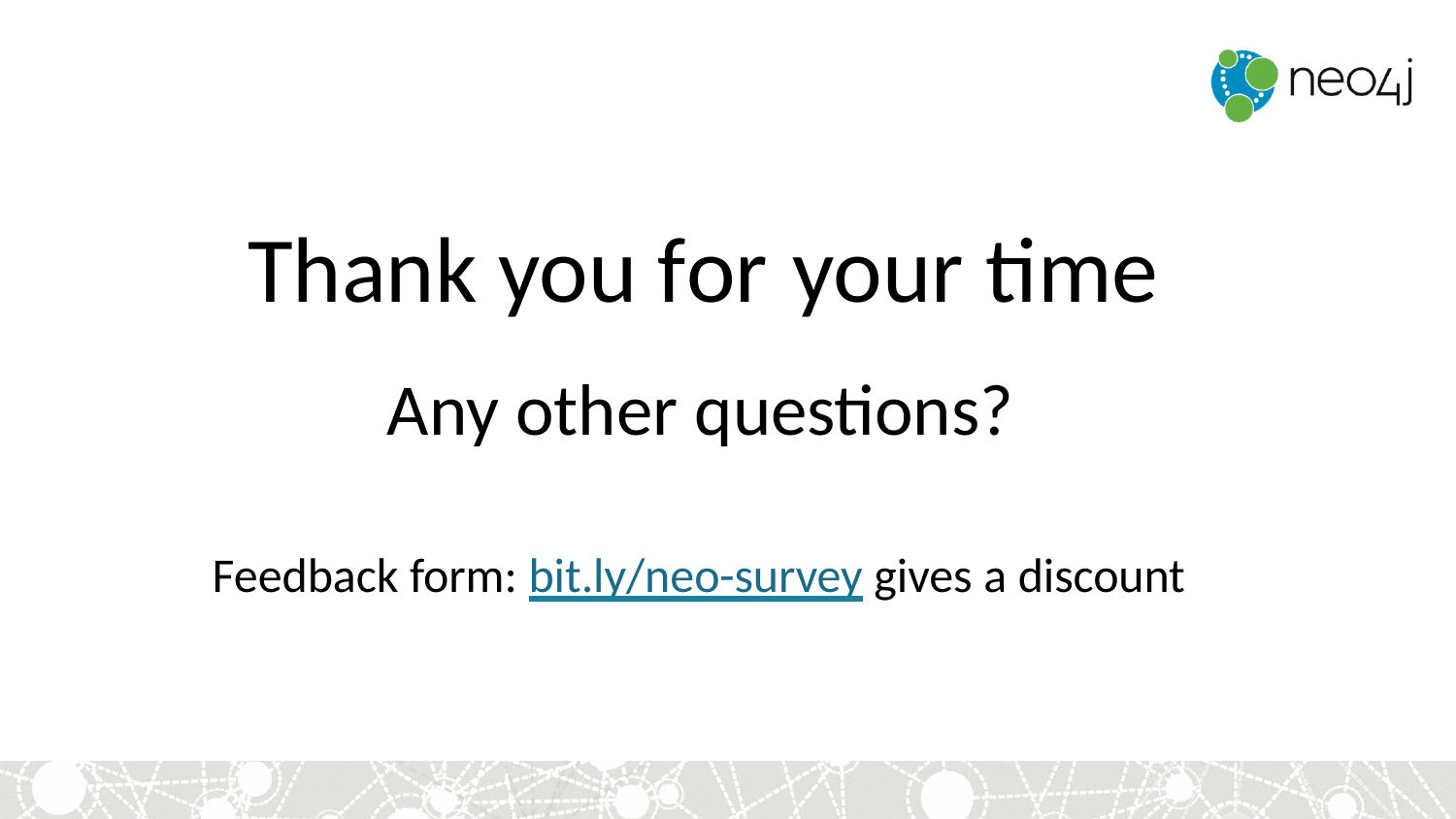

# Thank you for	your	time
Any other questions?
Feedback form: bit.ly/neo-survey gives a discount